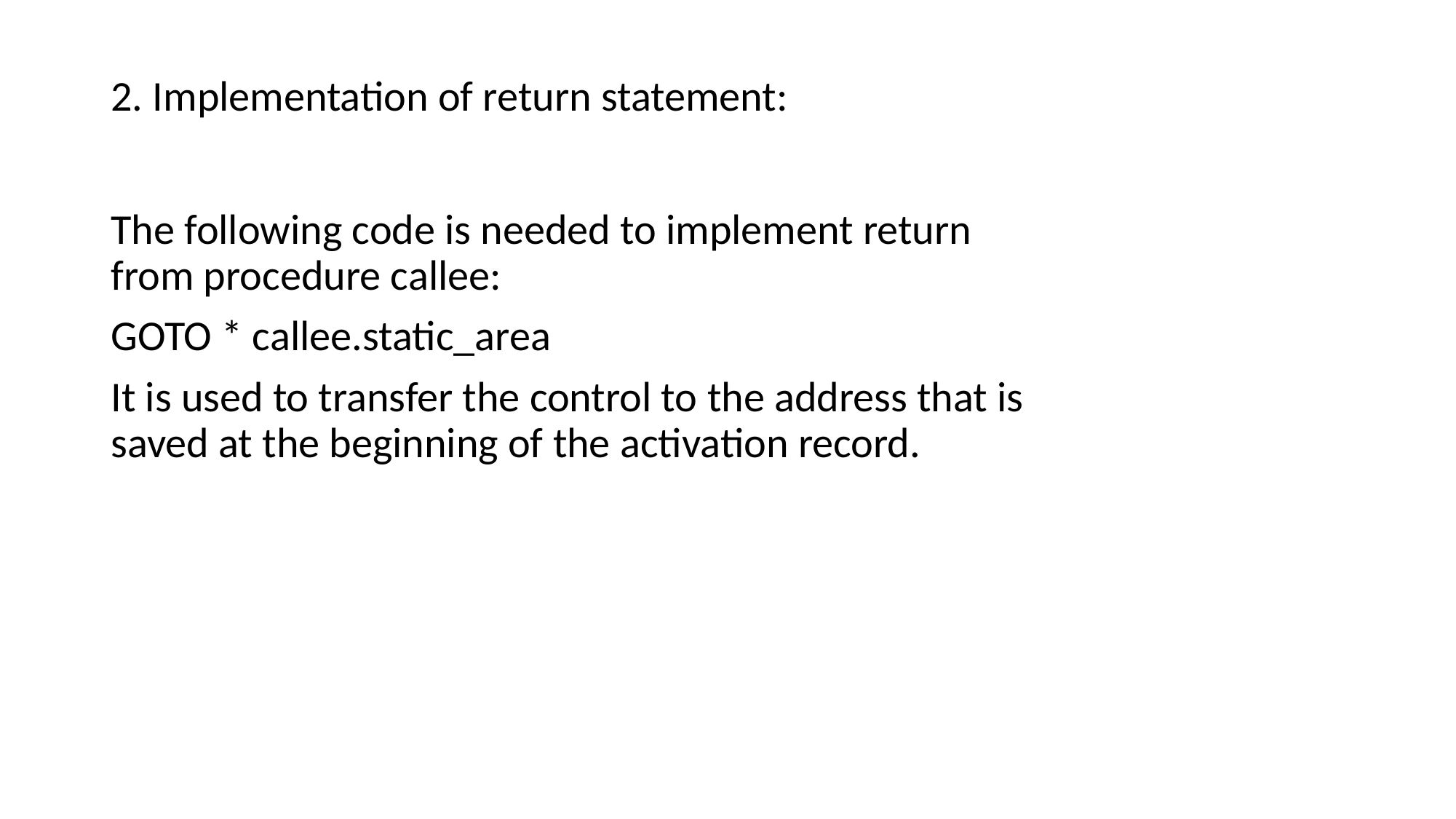

# 2. Implementation of return statement:
The following code is needed to implement return from procedure callee:
GOTO * callee.static_area
It is used to transfer the control to the address that is saved at the beginning of the activation record.